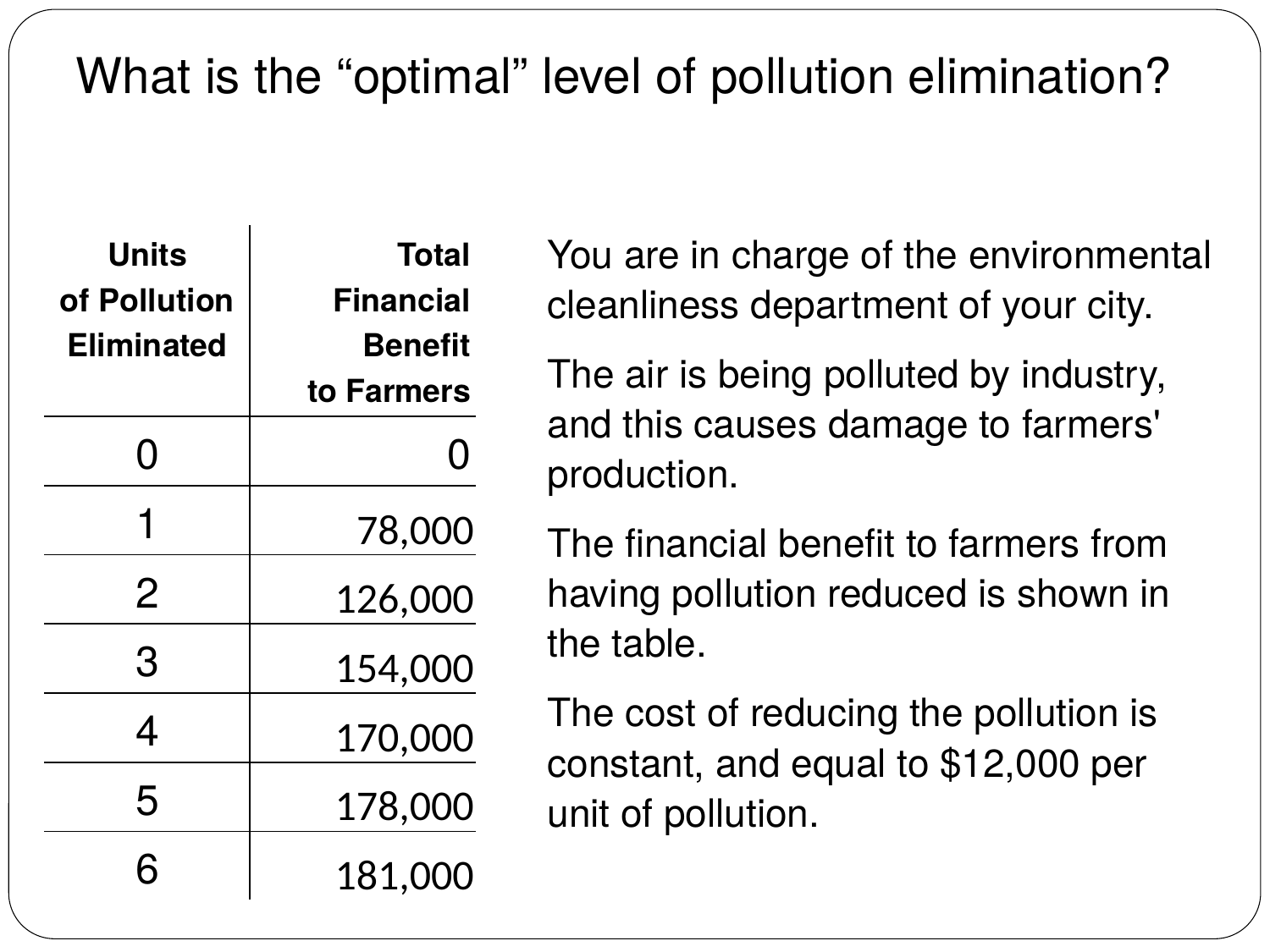

# What is the “optimal” level of pollution elimination?
You are in charge of the environmental cleanliness department of your city.
The air is being polluted by industry, and this causes damage to farmers' production.
The financial benefit to farmers from having pollution reduced is shown in the table.
The cost of reducing the pollution is constant, and equal to $12,000 per unit of pollution.
| Units of Pollution Eliminated | Total Financial Benefit to Farmers |
| --- | --- |
| 0 | 0 |
| 1 | 78,000 |
| 2 | 126,000 |
| 3 | 154,000 |
| 4 | 170,000 |
| 5 | 178,000 |
| 6 | 181,000 |